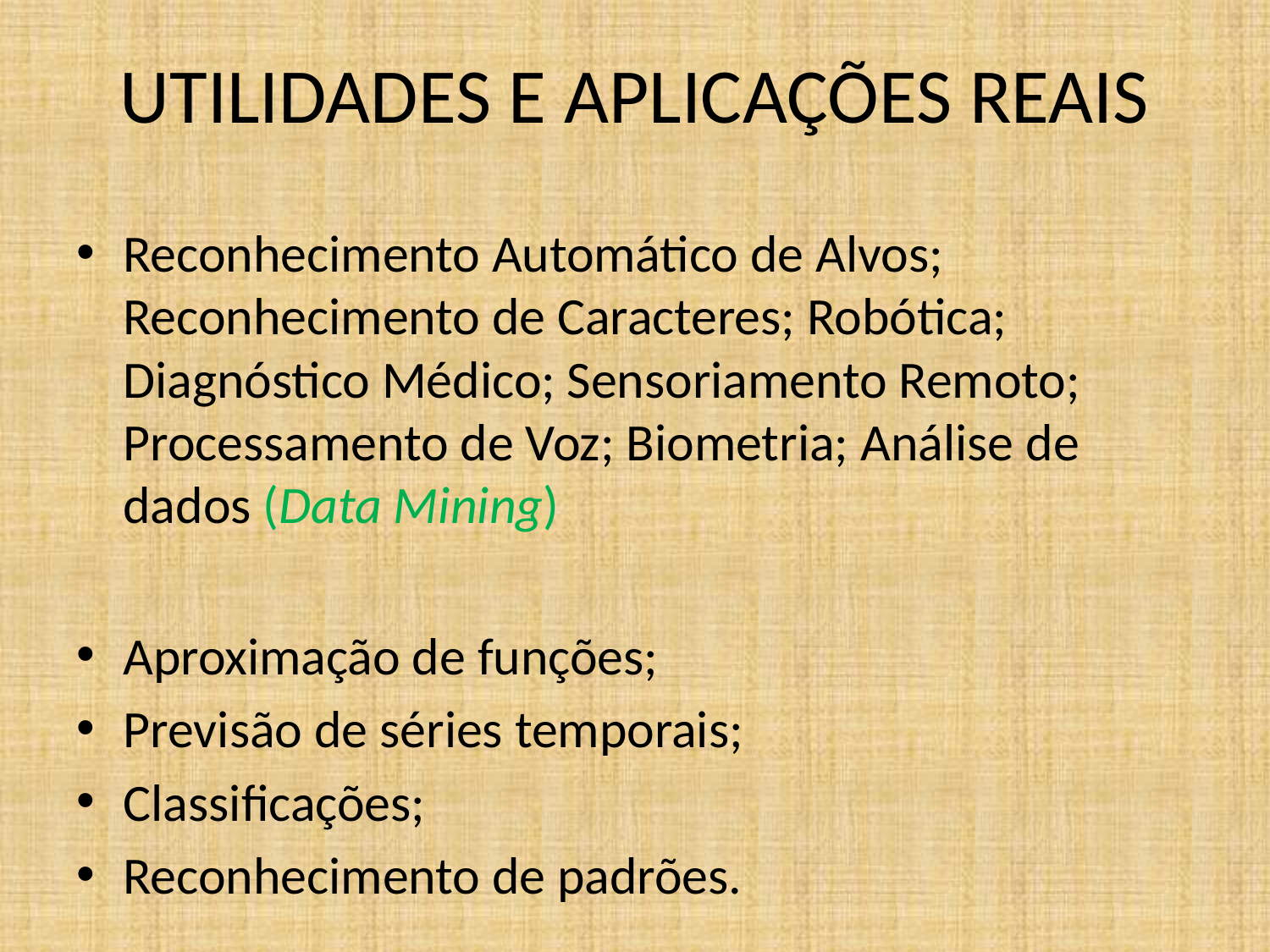

# UTILIDADES E APLICAÇÕES REAIS

Reconhecimento Automático de Alvos; Reconhecimento de Caracteres; Robótica; Diagnóstico Médico; Sensoriamento Remoto; Processamento de Voz; Biometria; Análise de dados (Data Mining)

Aproximação de funções;
Previsão de séries temporais;
Classificações;
Reconhecimento de padrões.